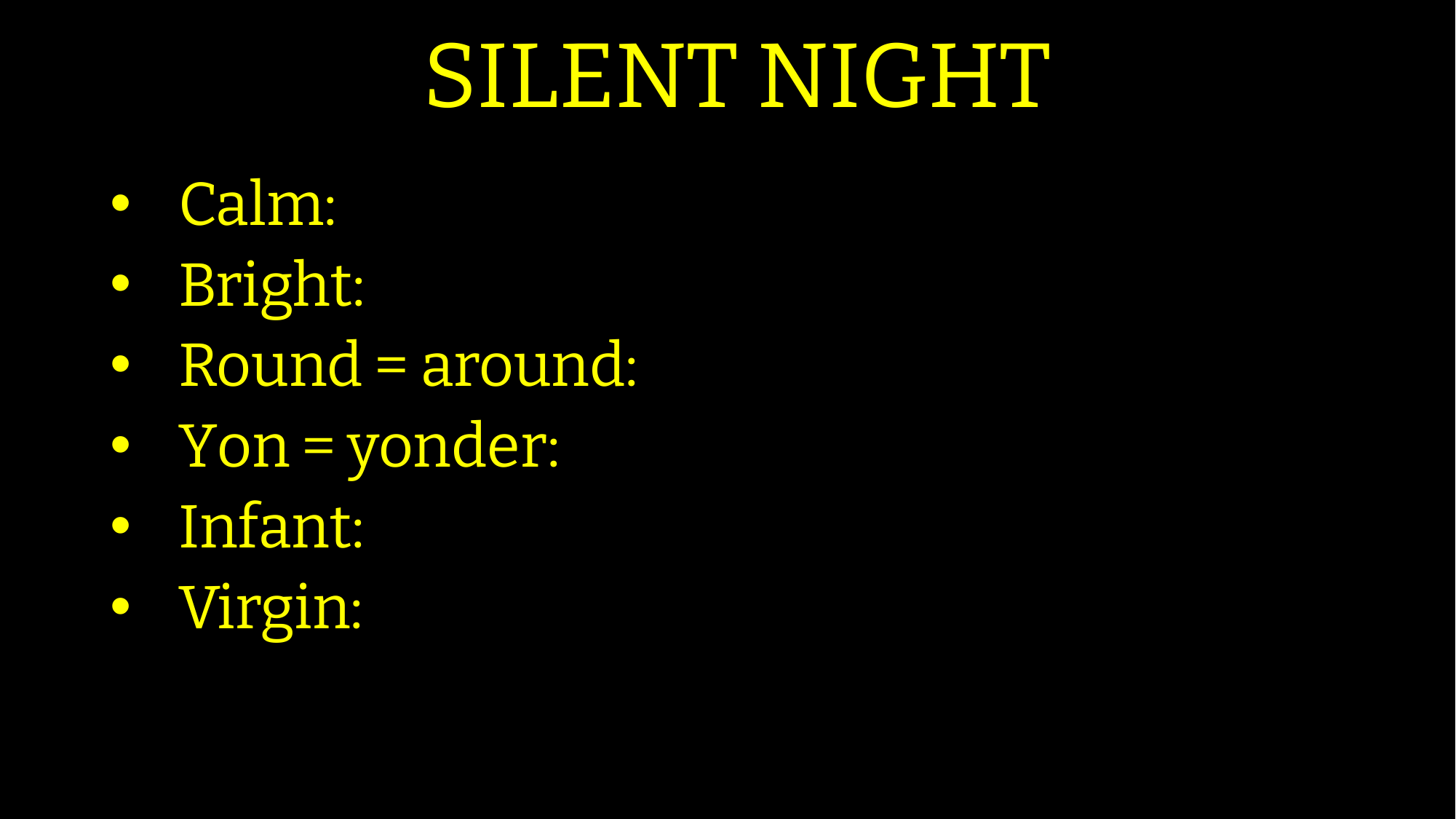

# SILENT NIGHT
Calm:
Bright:
Round = around:
Yon = yonder:
Infant:
Virgin: